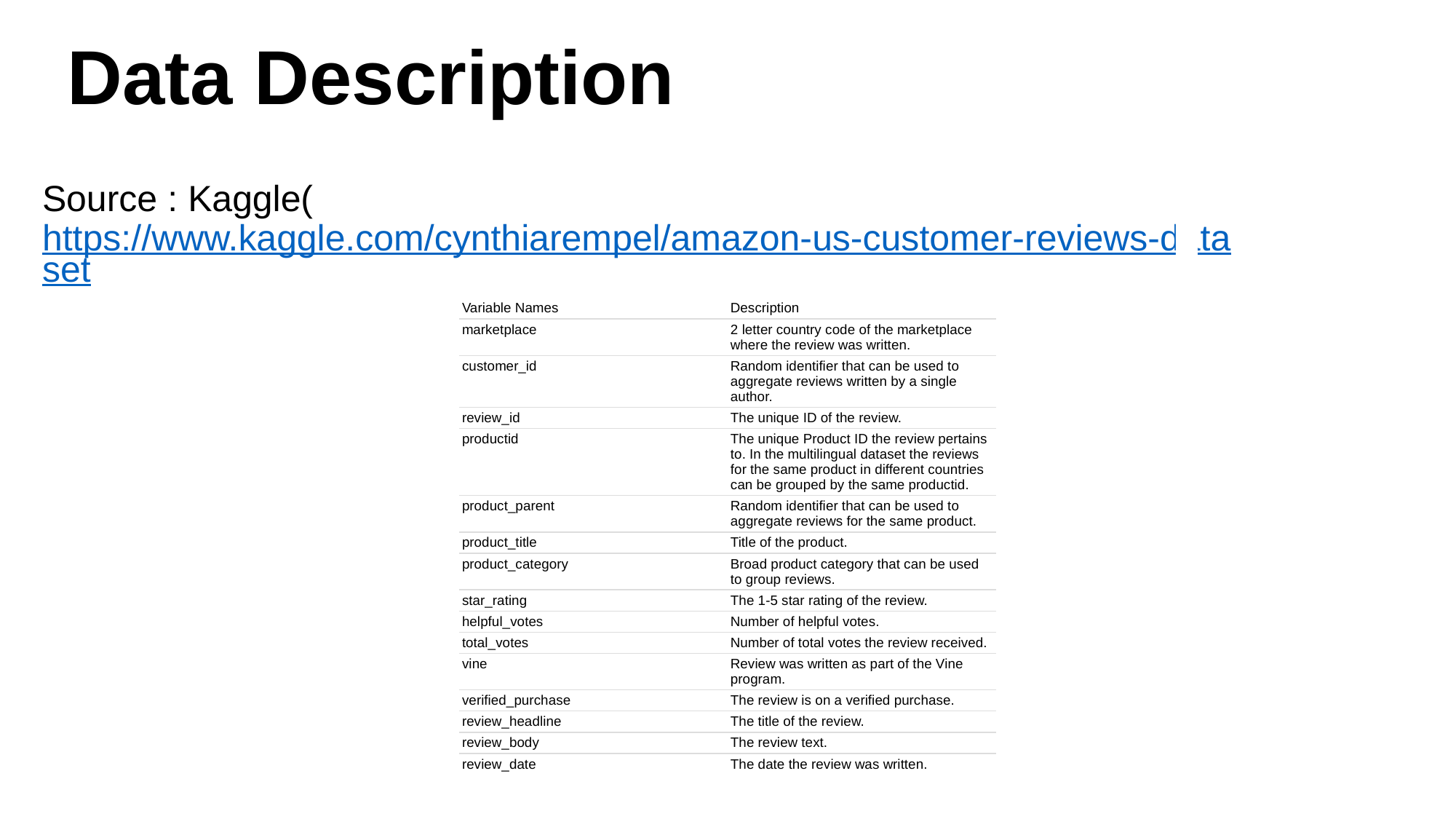

# Data Description

Source : Kaggle(https://www.kaggle.com/cynthiarempel/amazon-us-customer-reviews-dataset

| Variable Names | Description |
| --- | --- |
| marketplace | 2 letter country code of the marketplace where the review was written. |
| customer\_id | Random identifier that can be used to aggregate reviews written by a single author. |
| review\_id | The unique ID of the review. |
| productid | The unique Product ID the review pertains to. In the multilingual dataset the reviews for the same product in different countries can be grouped by the same productid. |
| product\_parent | Random identifier that can be used to aggregate reviews for the same product. |
| product\_title | Title of the product. |
| product\_category | Broad product category that can be used to group reviews. |
| star\_rating | The 1-5 star rating of the review. |
| helpful\_votes | Number of helpful votes. |
| total\_votes | Number of total votes the review received. |
| vine | Review was written as part of the Vine program. |
| verified\_purchase | The review is on a verified purchase. |
| review\_headline | The title of the review. |
| review\_body | The review text. |
| review\_date | The date the review was written. |